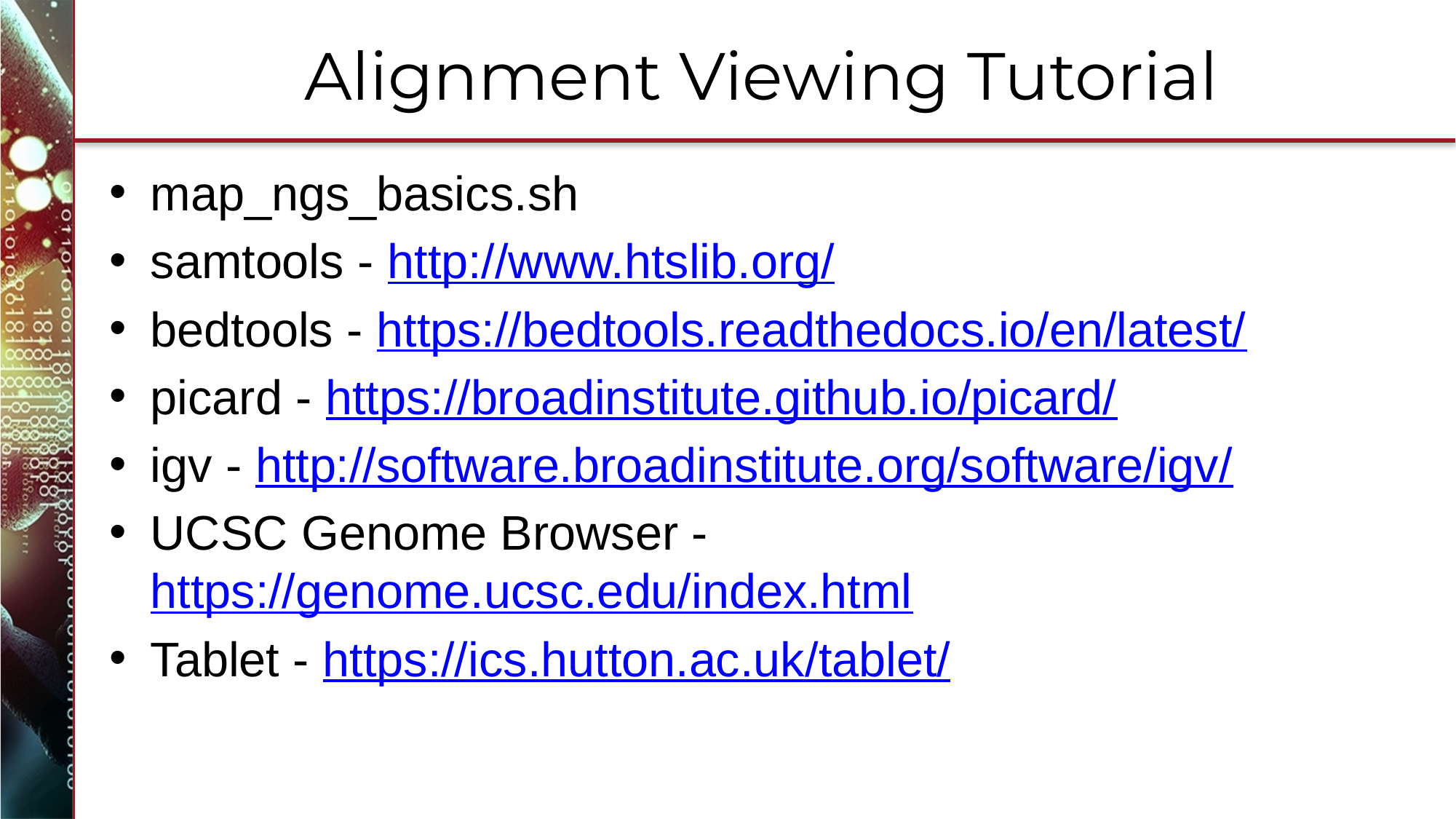

# Alignment Viewing Tutorial
map_ngs_basics.sh
samtools - http://www.htslib.org/
bedtools - https://bedtools.readthedocs.io/en/latest/
picard - https://broadinstitute.github.io/picard/
igv - http://software.broadinstitute.org/software/igv/
UCSC Genome Browser - https://genome.ucsc.edu/index.html
Tablet - https://ics.hutton.ac.uk/tablet/